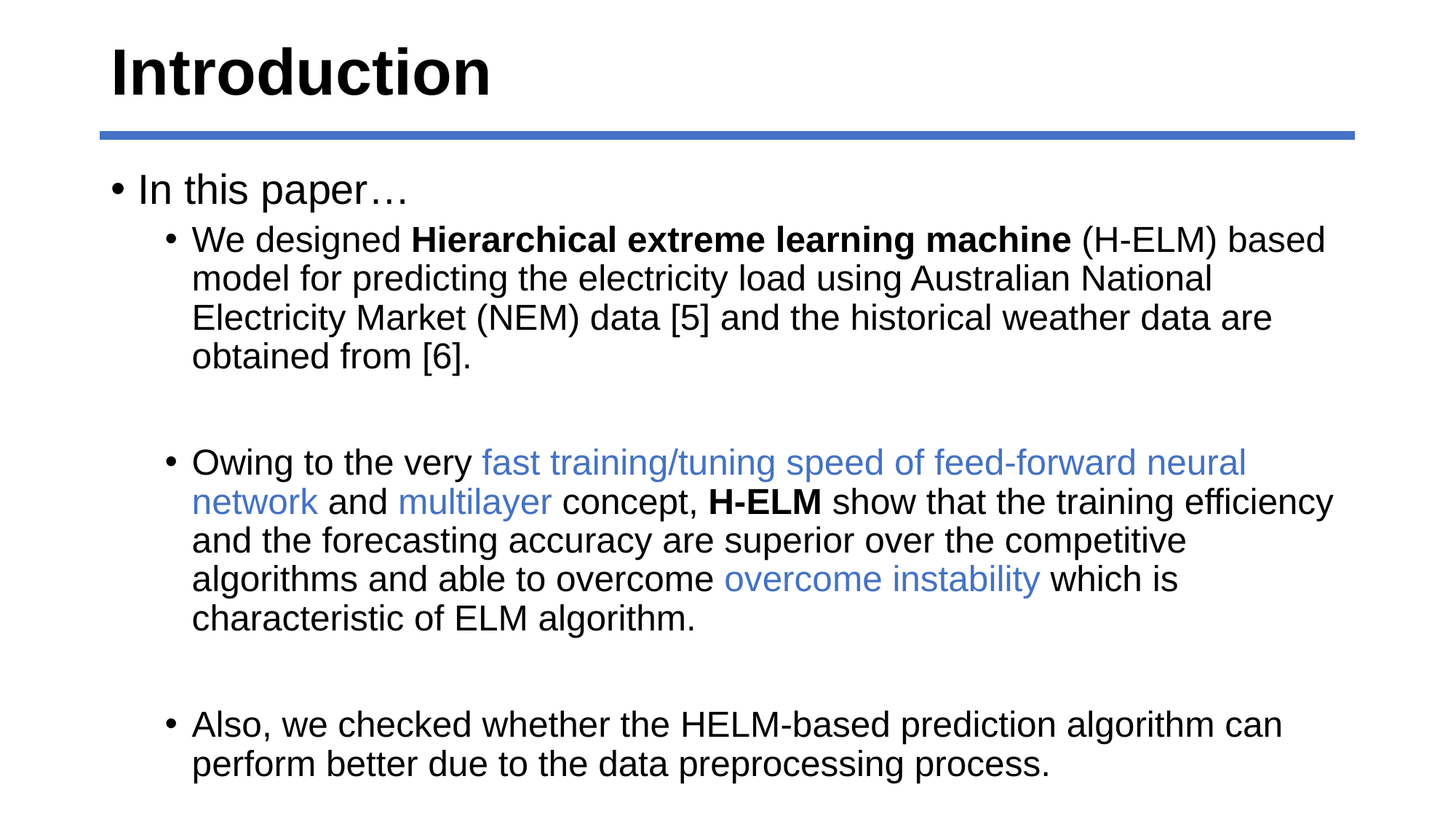

# Introduction
In this paper…
We designed Hierarchical extreme learning machine (H-ELM) based model for predicting the electricity load using Australian National Electricity Market (NEM) data [5] and the historical weather data are obtained from [6].

Owing to the very fast training/tuning speed of feed-forward neural network and multilayer concept, H-ELM show that the training efficiency and the forecasting accuracy are superior over the competitive algorithms and able to overcome overcome instability which is characteristic of ELM algorithm.

Also, we checked whether the HELM-based prediction algorithm can perform better due to the data preprocessing process.